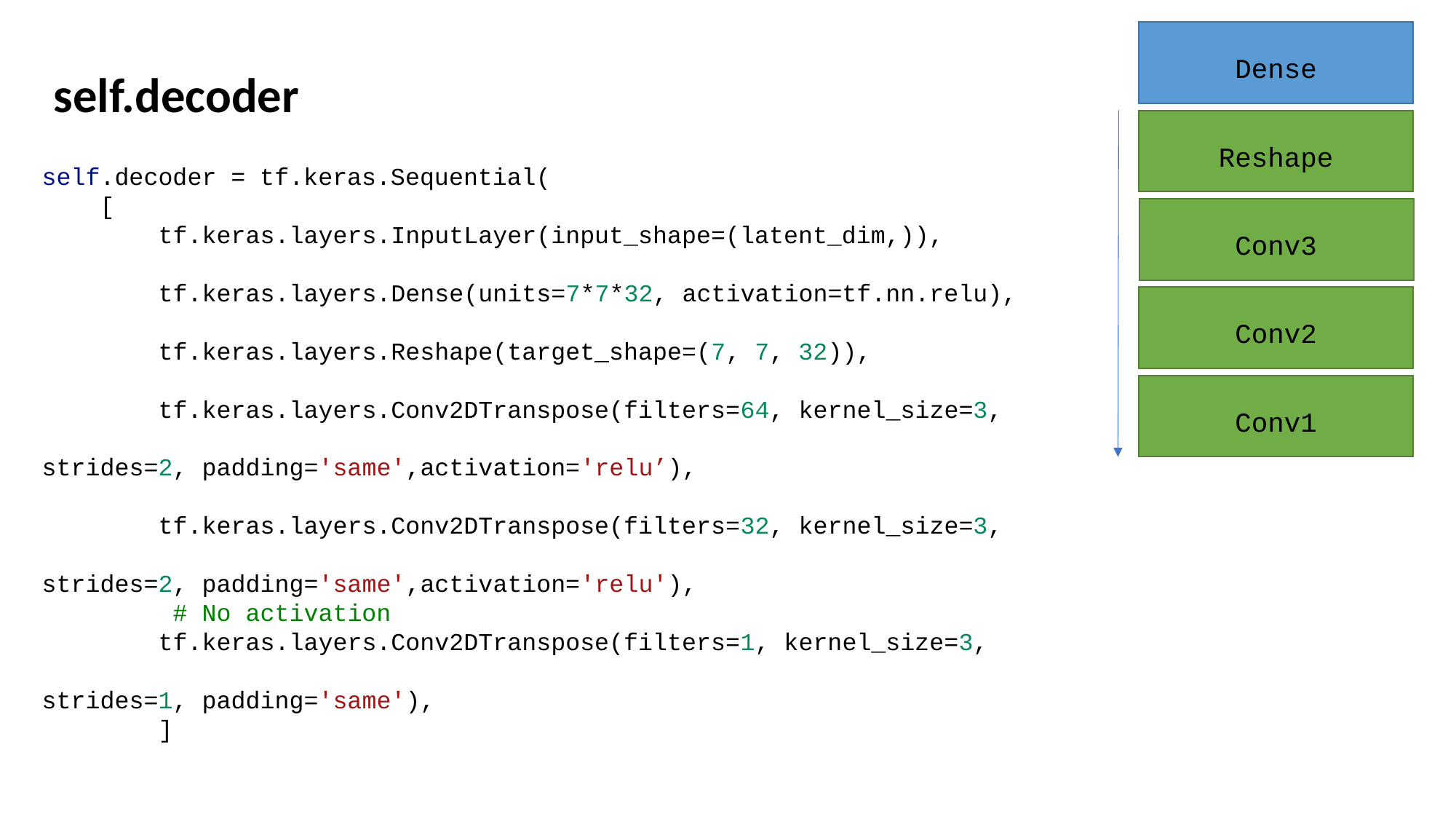

Dense

Reshape

Conv3

Conv2

Conv1
self.decoder
self.decoder = tf.keras.Sequential(
    [
        tf.keras.layers.InputLayer(input_shape=(latent_dim,)),

        tf.keras.layers.Dense(units=7*7*32, activation=tf.nn.relu),

        tf.keras.layers.Reshape(target_shape=(7, 7, 32)),

        tf.keras.layers.Conv2DTranspose(filters=64, kernel_size=3,
					strides=2, padding='same',activation='relu’),

        tf.keras.layers.Conv2DTranspose(filters=32, kernel_size=3,
					strides=2, padding='same',activation='relu'),
         # No activation
        tf.keras.layers.Conv2DTranspose(filters=1, kernel_size=3,
						strides=1, padding='same'),
        ]